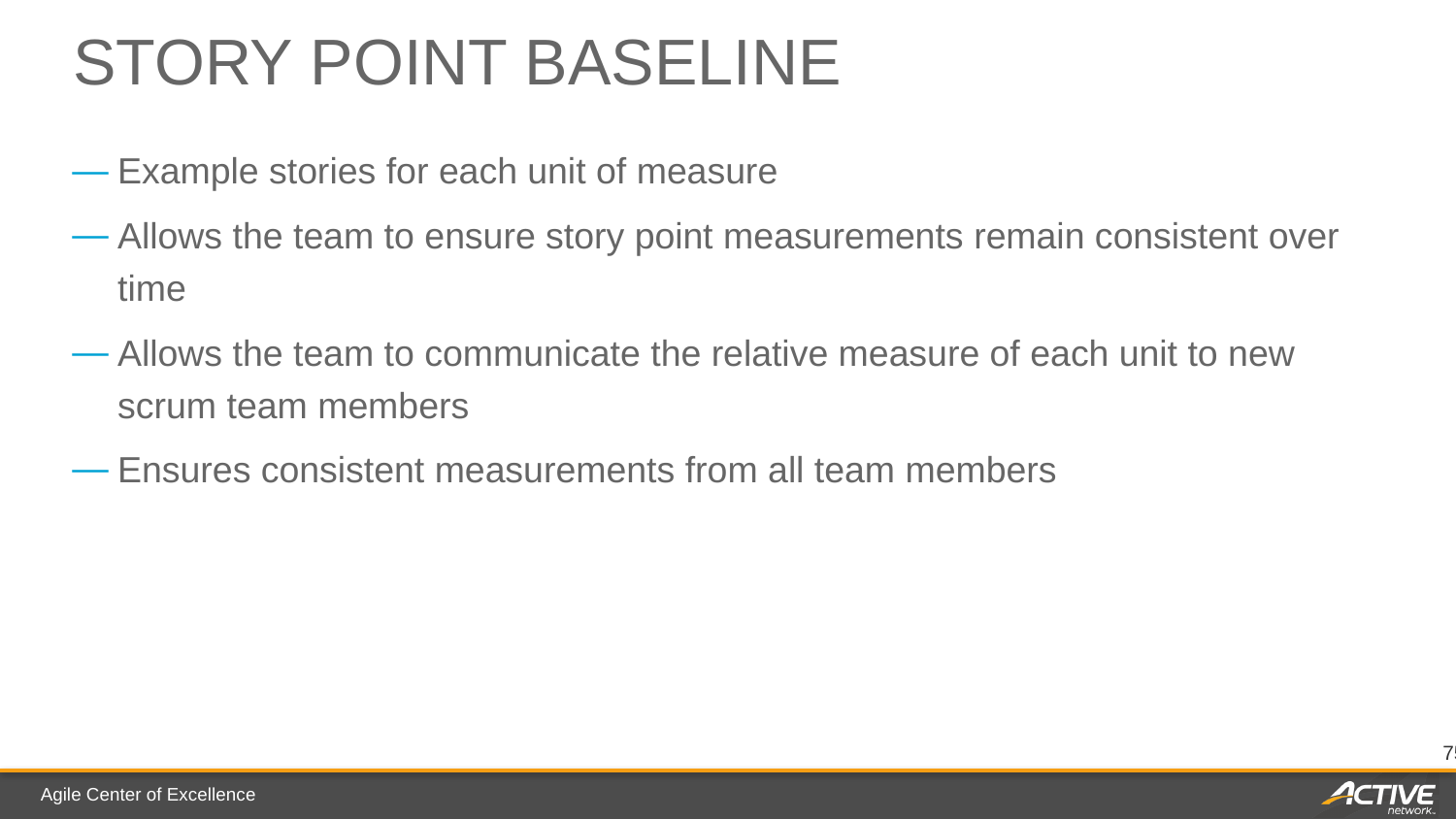

# Story Point Baseline
Example stories for each unit of measure
Allows the team to ensure story point measurements remain consistent over time
Allows the team to communicate the relative measure of each unit to new scrum team members
Ensures consistent measurements from all team members